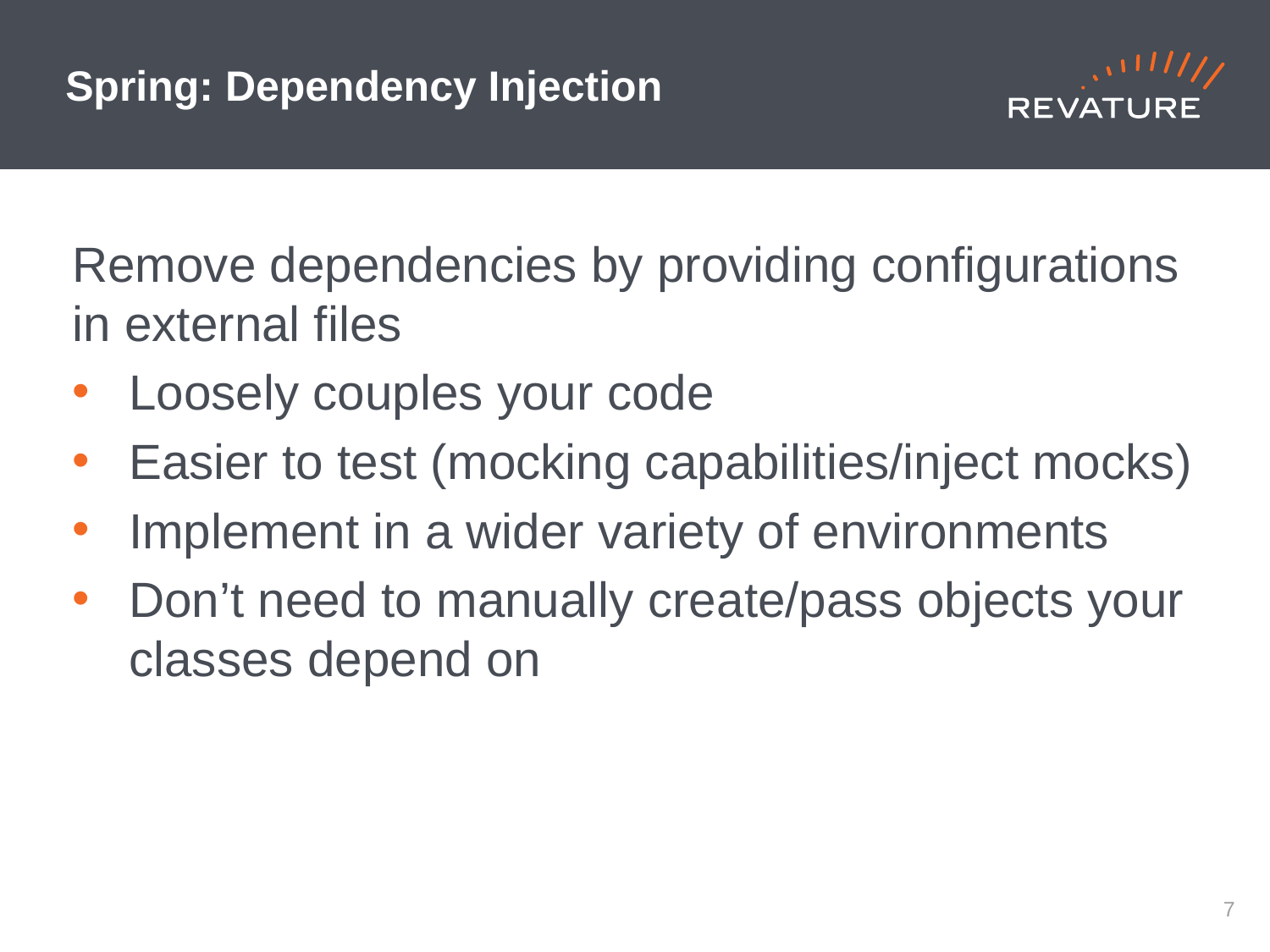

# Spring: Dependency Injection
Remove dependencies by providing configurations in external files
Loosely couples your code
Easier to test (mocking capabilities/inject mocks)
Implement in a wider variety of environments
Don’t need to manually create/pass objects your classes depend on
7